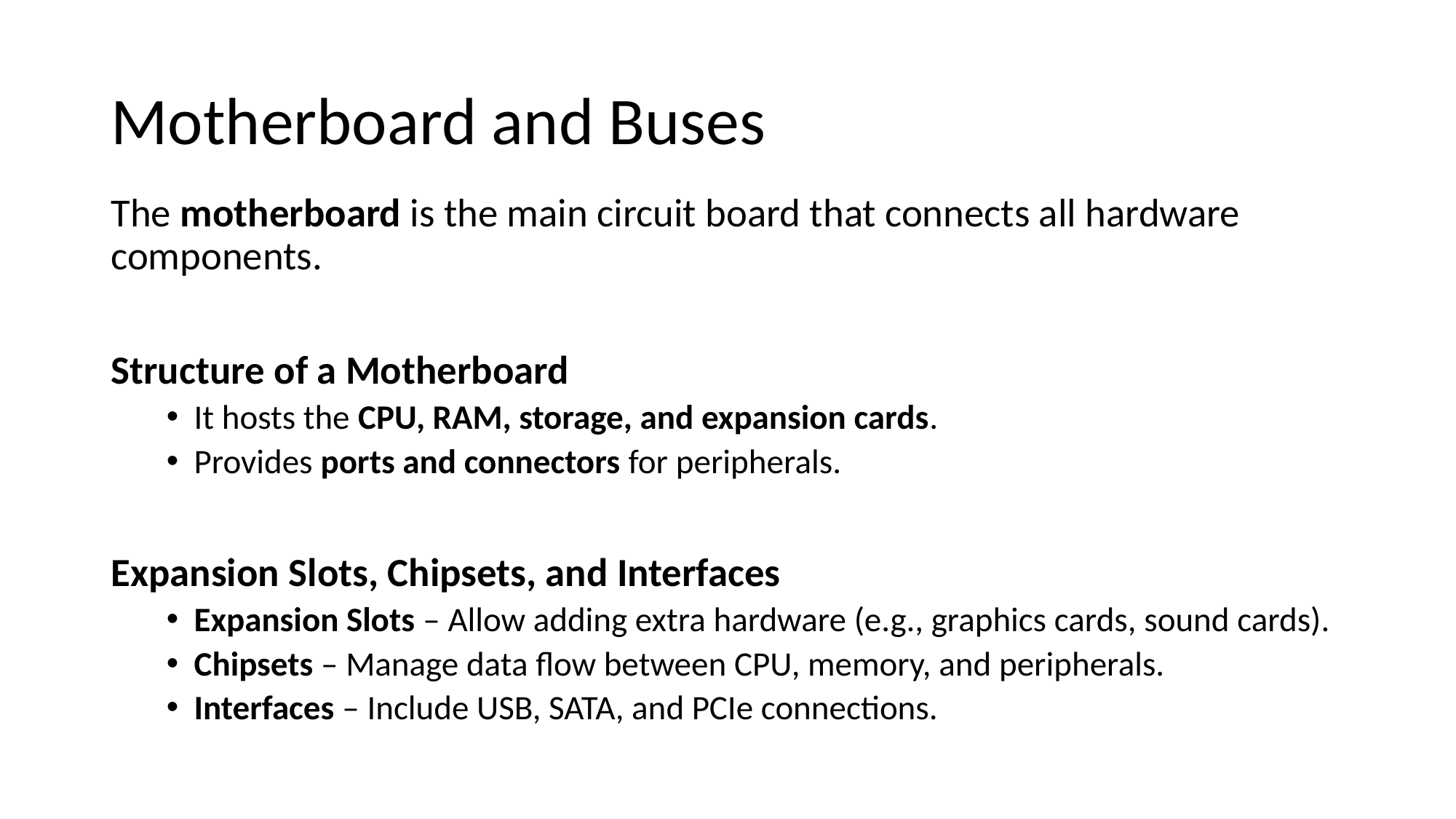

# Motherboard and Buses
The motherboard is the main circuit board that connects all hardware components.

Structure of a Motherboard
It hosts the CPU, RAM, storage, and expansion cards.
Provides ports and connectors for peripherals.

Expansion Slots, Chipsets, and Interfaces
Expansion Slots – Allow adding extra hardware (e.g., graphics cards, sound cards).
Chipsets – Manage data flow between CPU, memory, and peripherals.
Interfaces – Include USB, SATA, and PCIe connections.